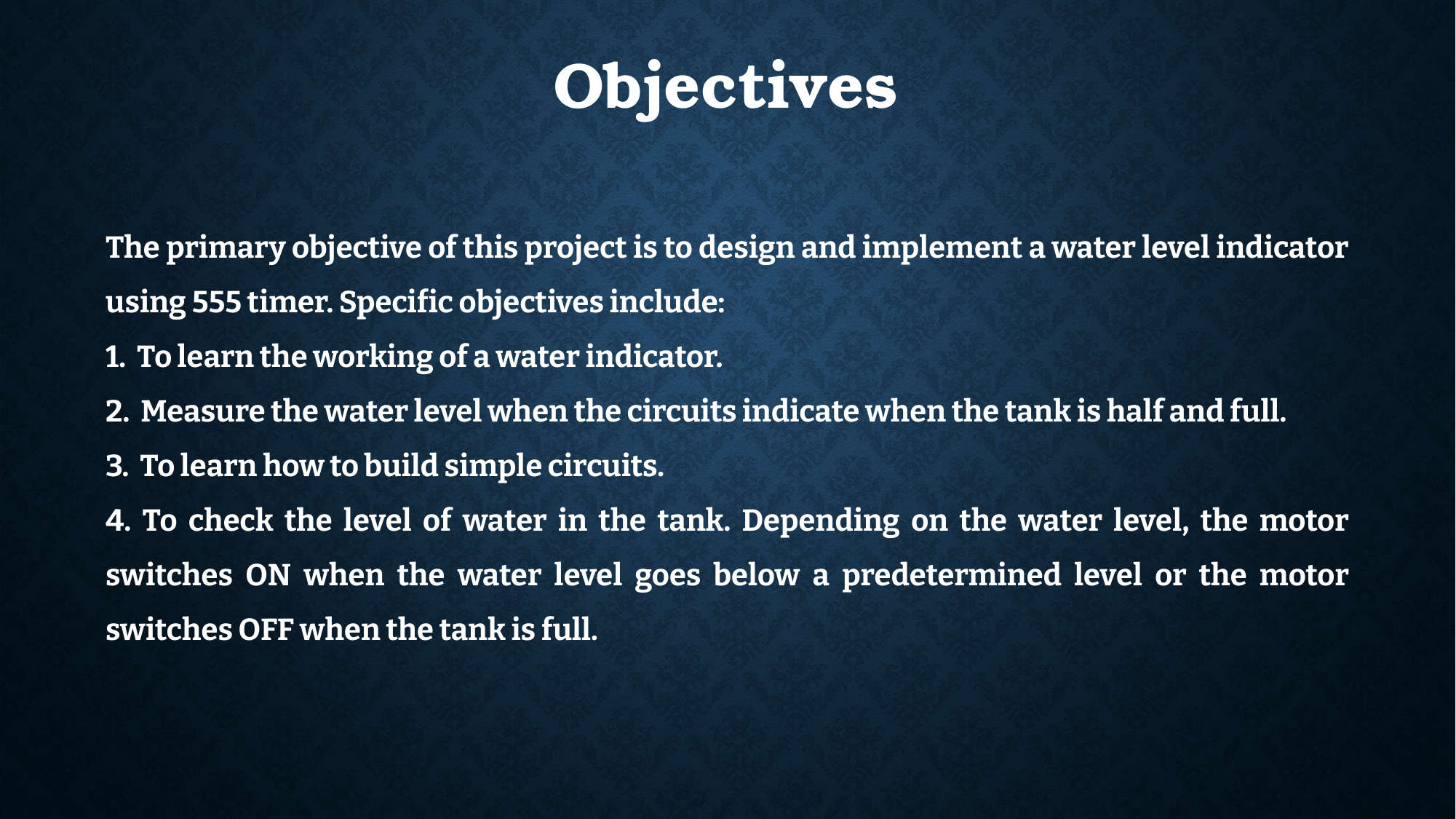

Objectives
The primary objective of this project is to design and implement a water level indicator using 555 timer. Specific objectives include:
1.  To learn the working of a water indicator.
2.  Measure the water level when the circuits indicate when the tank is half and full.
3.  To learn how to build simple circuits.
4. To check the level of water in the tank. Depending on the water level, the motor switches ON when the water level goes below a predetermined level or the motor switches OFF when the tank is full.